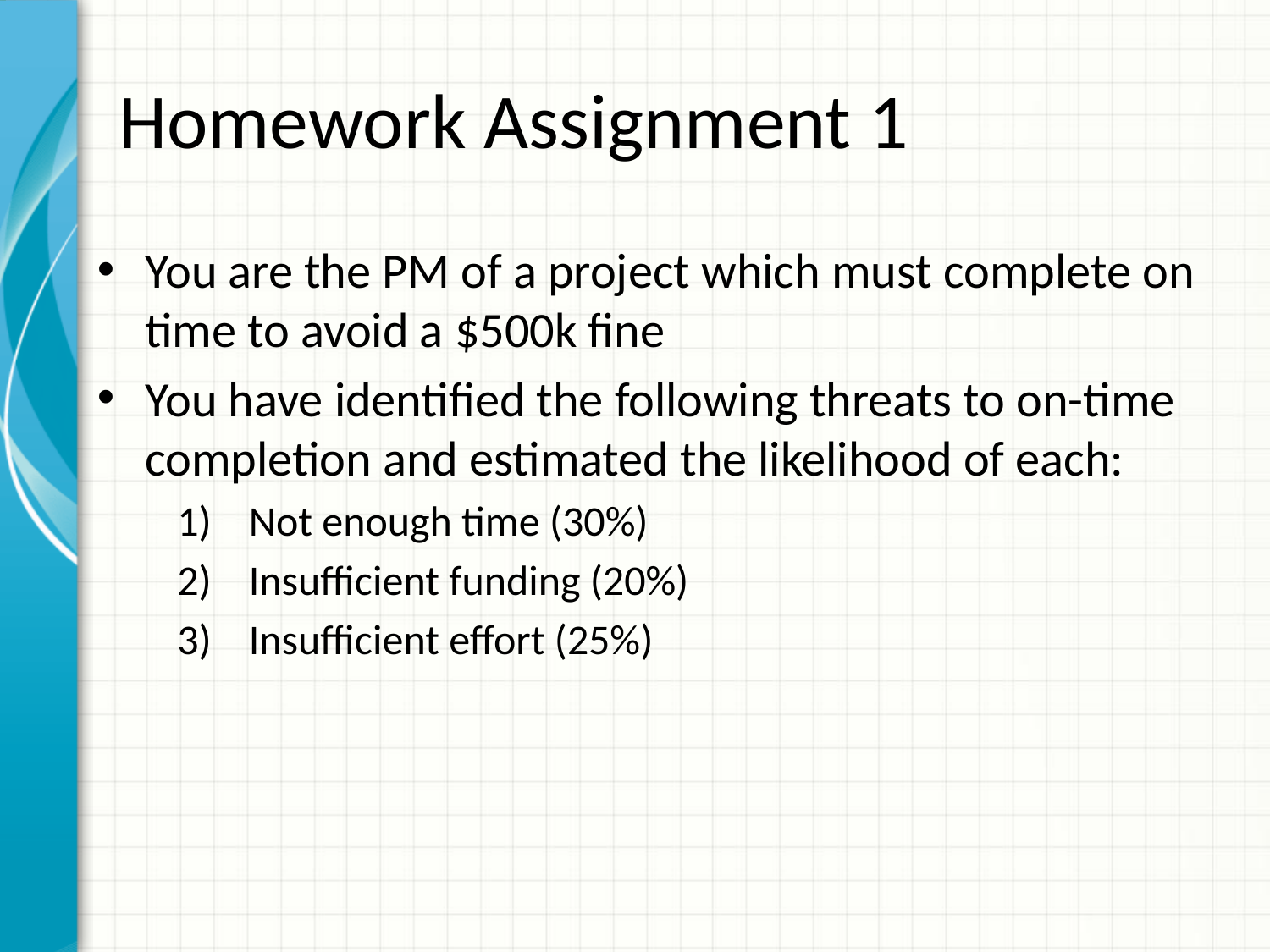

# Homework Assignment 1
You are the PM of a project which must complete on time to avoid a $500k fine
You have identified the following threats to on-time completion and estimated the likelihood of each:
Not enough time (30%)
Insufficient funding (20%)
Insufficient effort (25%)